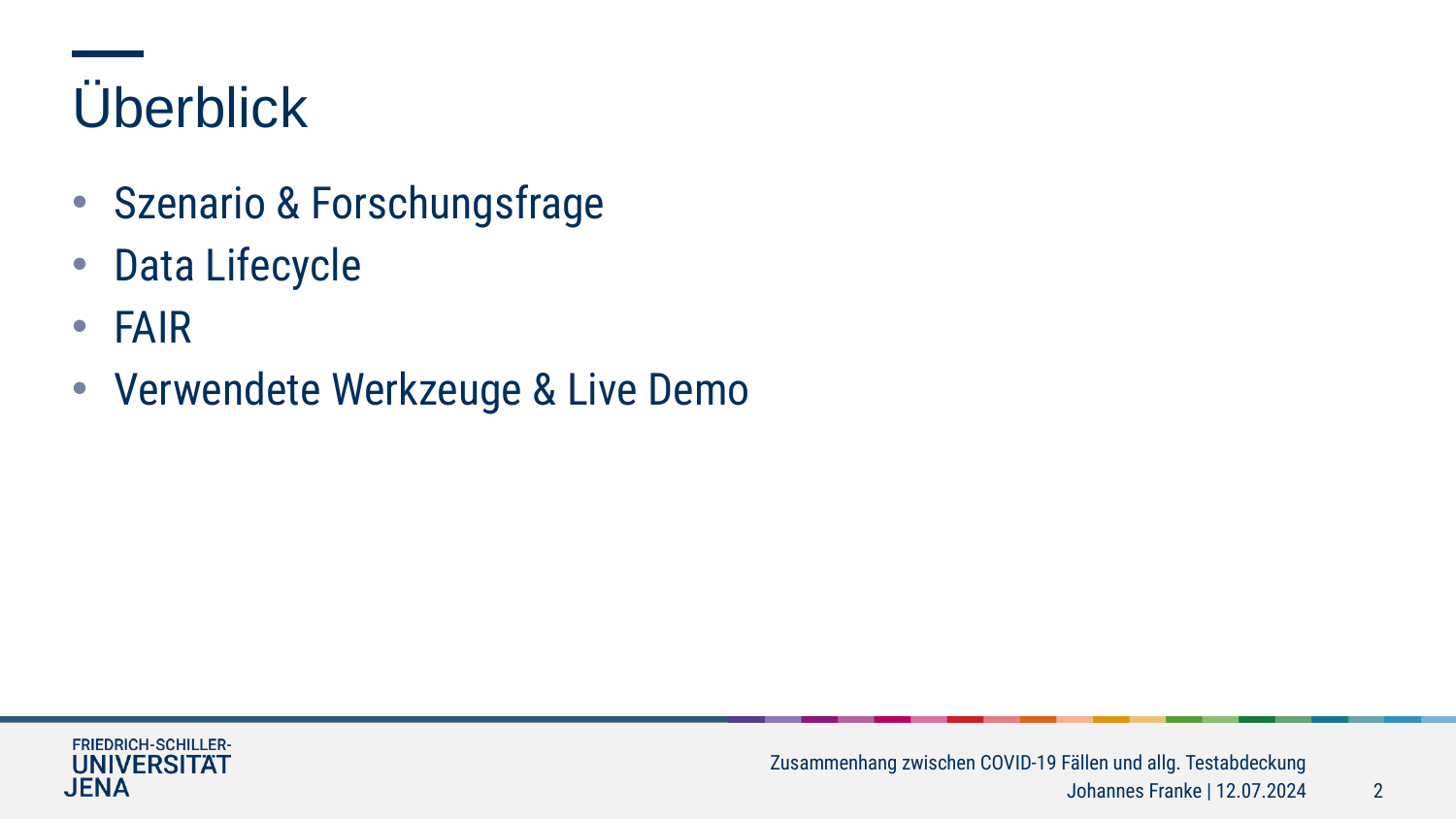

Überblick
Szenario & Forschungsfrage
Data Lifecycle
FAIR
Verwendete Werkzeuge & Live Demo
Zusammenhang zwischen COVID-19 Fällen und allg. Testabdeckung
Johannes Franke | 12.07.2024